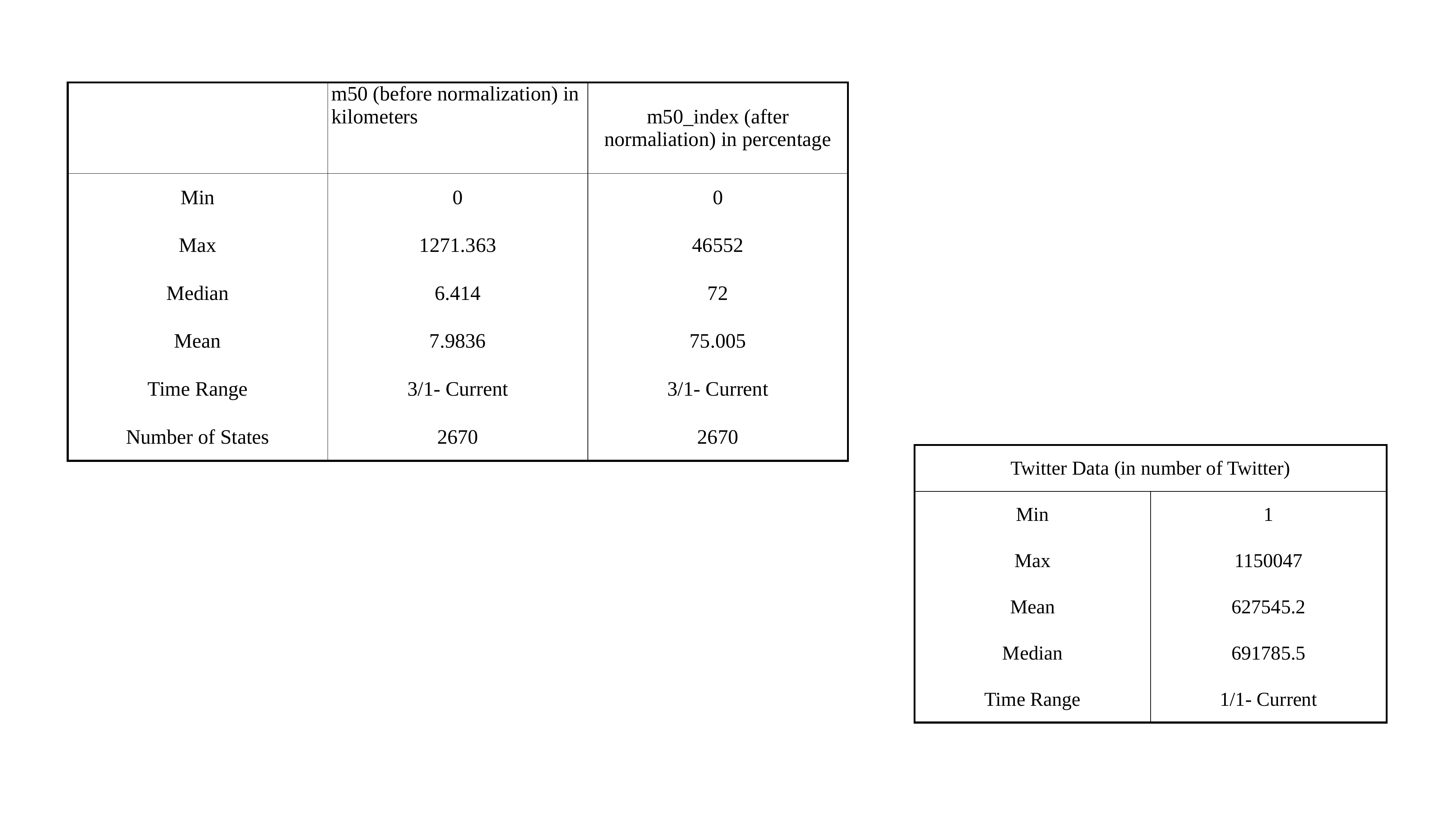

|  | m50 (before normalization) in kilometers | m50\_index (after normaliation) in percentage |
| --- | --- | --- |
| Min | 0 | 0 |
| Max | 1271.363 | 46552 |
| Median | 6.414 | 72 |
| Mean | 7.9836 | 75.005 |
| Time Range | 3/1- Current | 3/1- Current |
| Number of States | 2670 | 2670 |
| Twitter Data (in number of Twitter) |  |
| --- | --- |
| Min | 1 |
| Max | 1150047 |
| Mean | 627545.2 |
| Median | 691785.5 |
| Time Range | 1/1- Current |